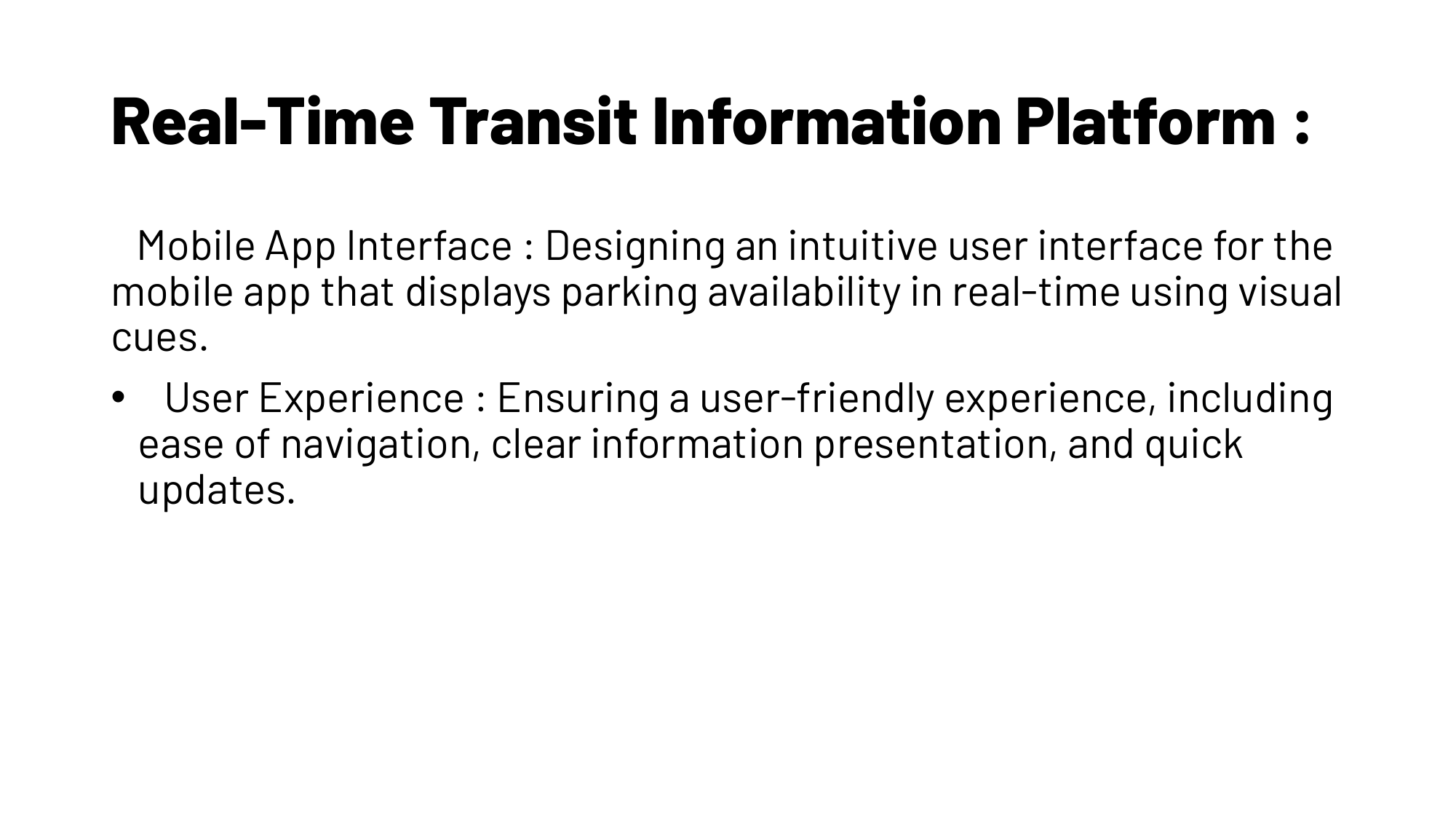

# Real-Time Transit Information Platform :
   Mobile App Interface : Designing an intuitive user interface for the mobile app that displays parking availability in real-time using visual cues.
   User Experience : Ensuring a user-friendly experience, including ease of navigation, clear information presentation, and quick updates.